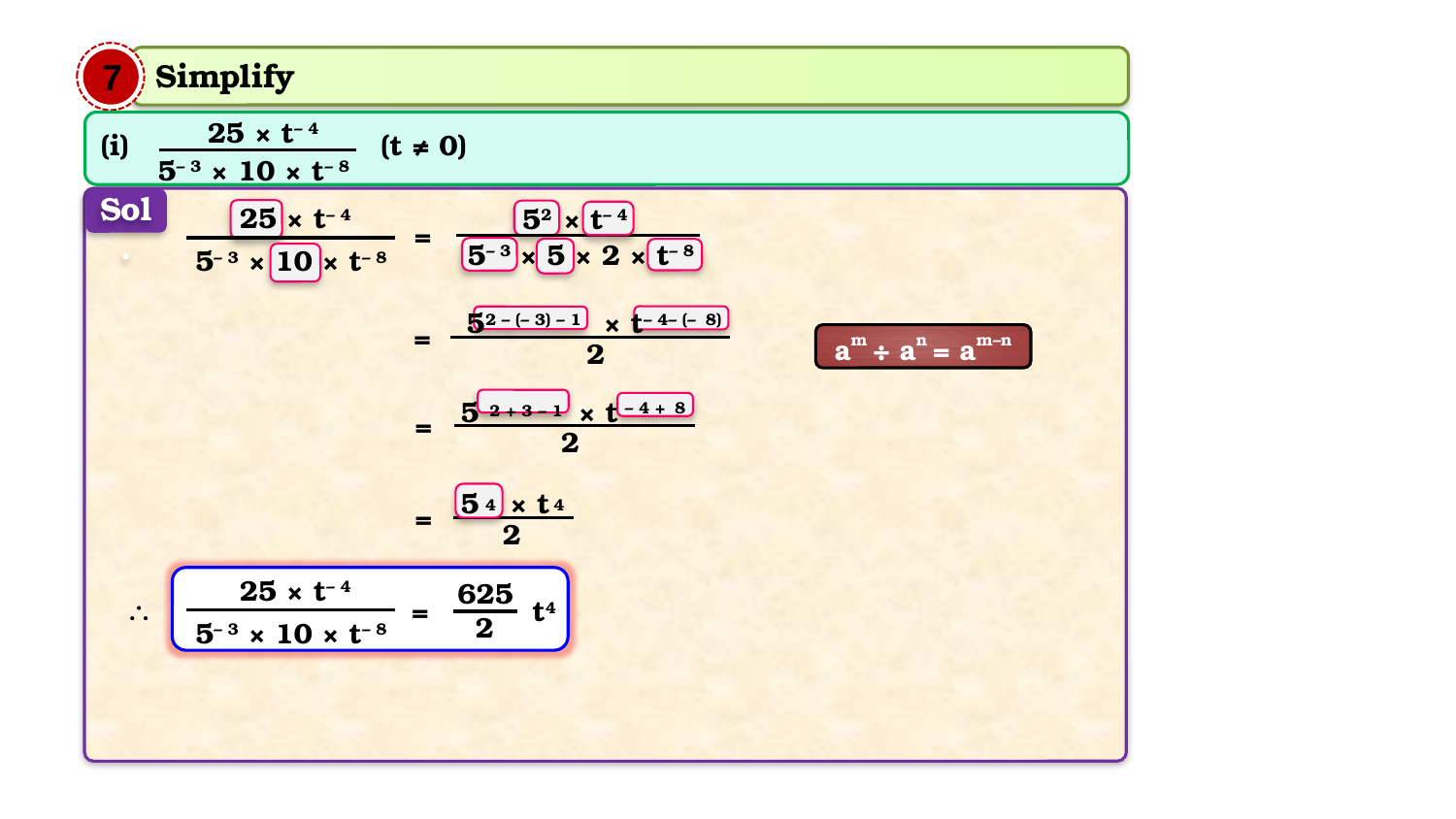

7

Simplify
25 × t– 4
5– 3 × 10 × t– 8
(i)                          (t ≠ 0)

Sol.

25 × t– 4
5– 3 × 10 × t– 8
52
× t– 4

=
5– 3
× 5 × 2
× t– 8

52 – (– 3) – 1
× t– 4– (– 8)

=
am ÷ an = am–n

2
– 4 + 8
5
× t

2 + 3 – 1

=
2
5
× t

4
4
=
2
25 × t– 4
5– 3 × 10 × t– 8

625
∴
=
t4
2